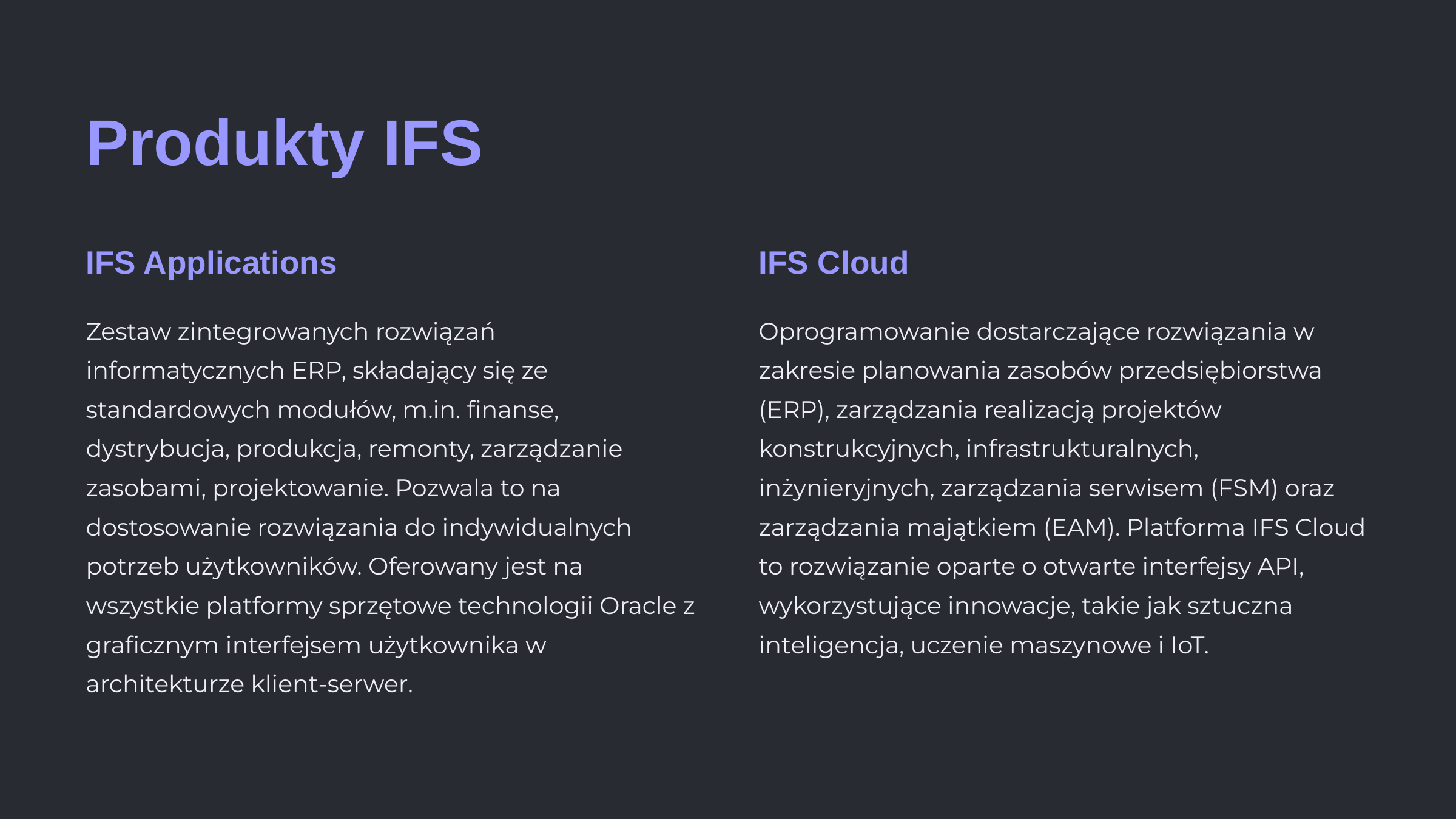

Produkty IFS
IFS Applications
IFS Cloud
Zestaw zintegrowanych rozwiązań informatycznych ERP, składający się ze standardowych modułów, m.in. finanse, dystrybucja, produkcja, remonty, zarządzanie zasobami, projektowanie. Pozwala to na dostosowanie rozwiązania do indywidualnych potrzeb użytkowników. Oferowany jest na wszystkie platformy sprzętowe technologii Oracle z graficznym interfejsem użytkownika w architekturze klient-serwer.
Oprogramowanie dostarczające rozwiązania w zakresie planowania zasobów przedsiębiorstwa (ERP), zarządzania realizacją projektów konstrukcyjnych, infrastrukturalnych, inżynieryjnych, zarządzania serwisem (FSM) oraz zarządzania majątkiem (EAM). Platforma IFS Cloud to rozwiązanie oparte o otwarte interfejsy API, wykorzystujące innowacje, takie jak sztuczna inteligencja, uczenie maszynowe i IoT.